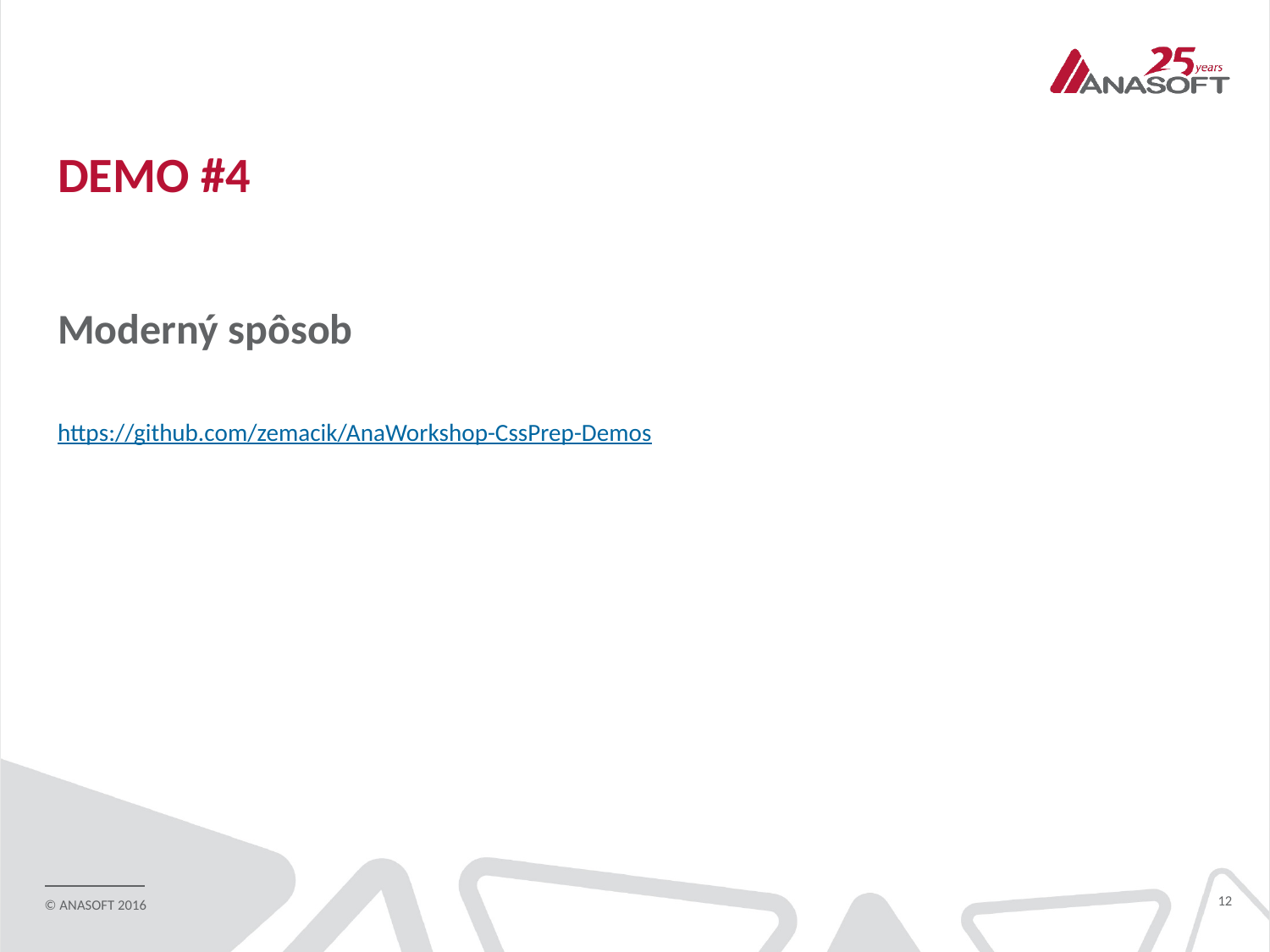

# Demo #4

Moderný spôsob

https://github.com/zemacik/AnaWorkshop-CssPrep-Demos

12